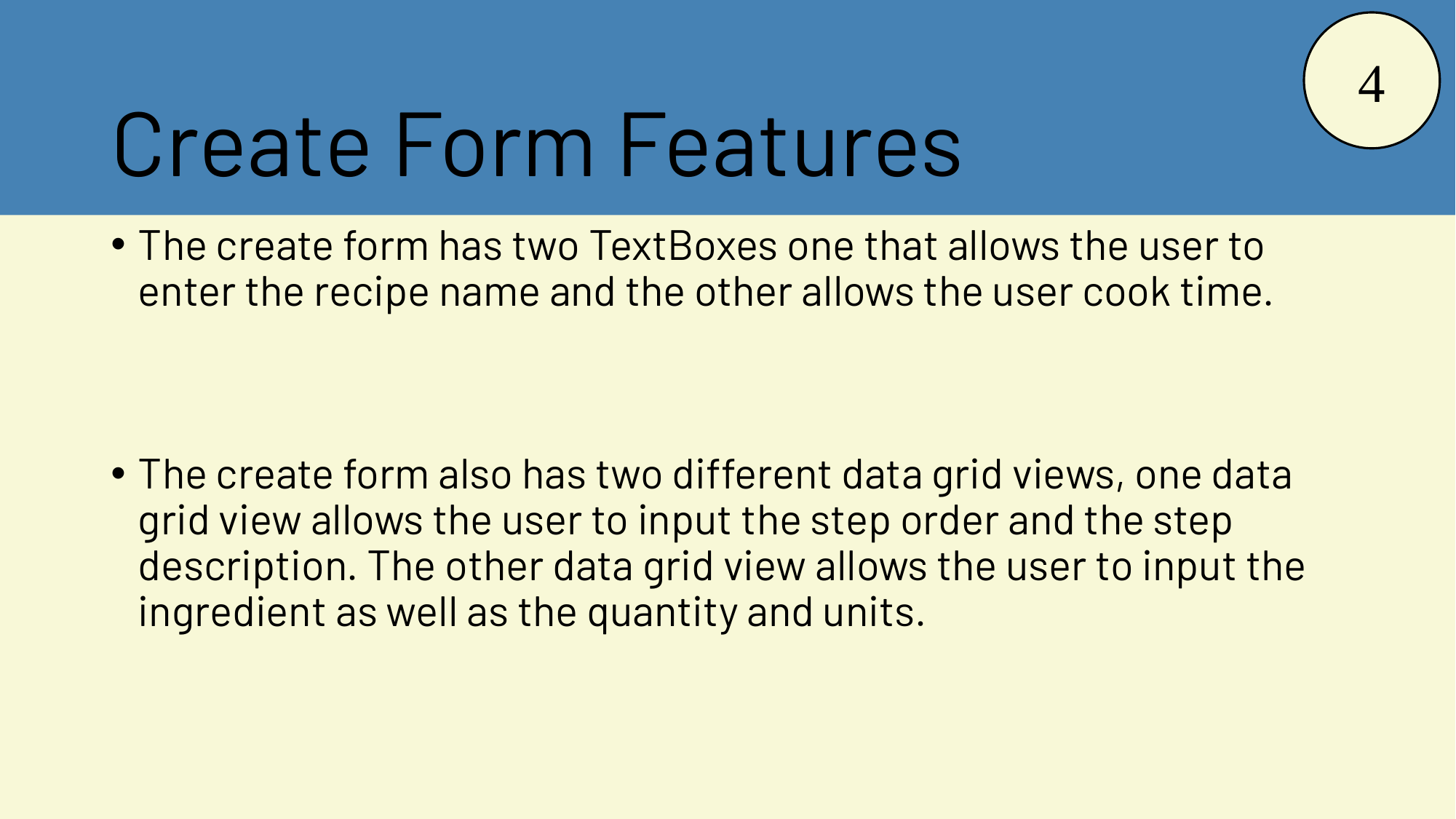

3

4
5
Create Form Features

The create form has two TextBoxes one that allows the user to enter the recipe name and the other allows the user cook time.

The create form also has two different data grid views, one data grid view allows the user to input the step order and the step description. The other data grid view allows the user to input the ingredient as well as the quantity and units.